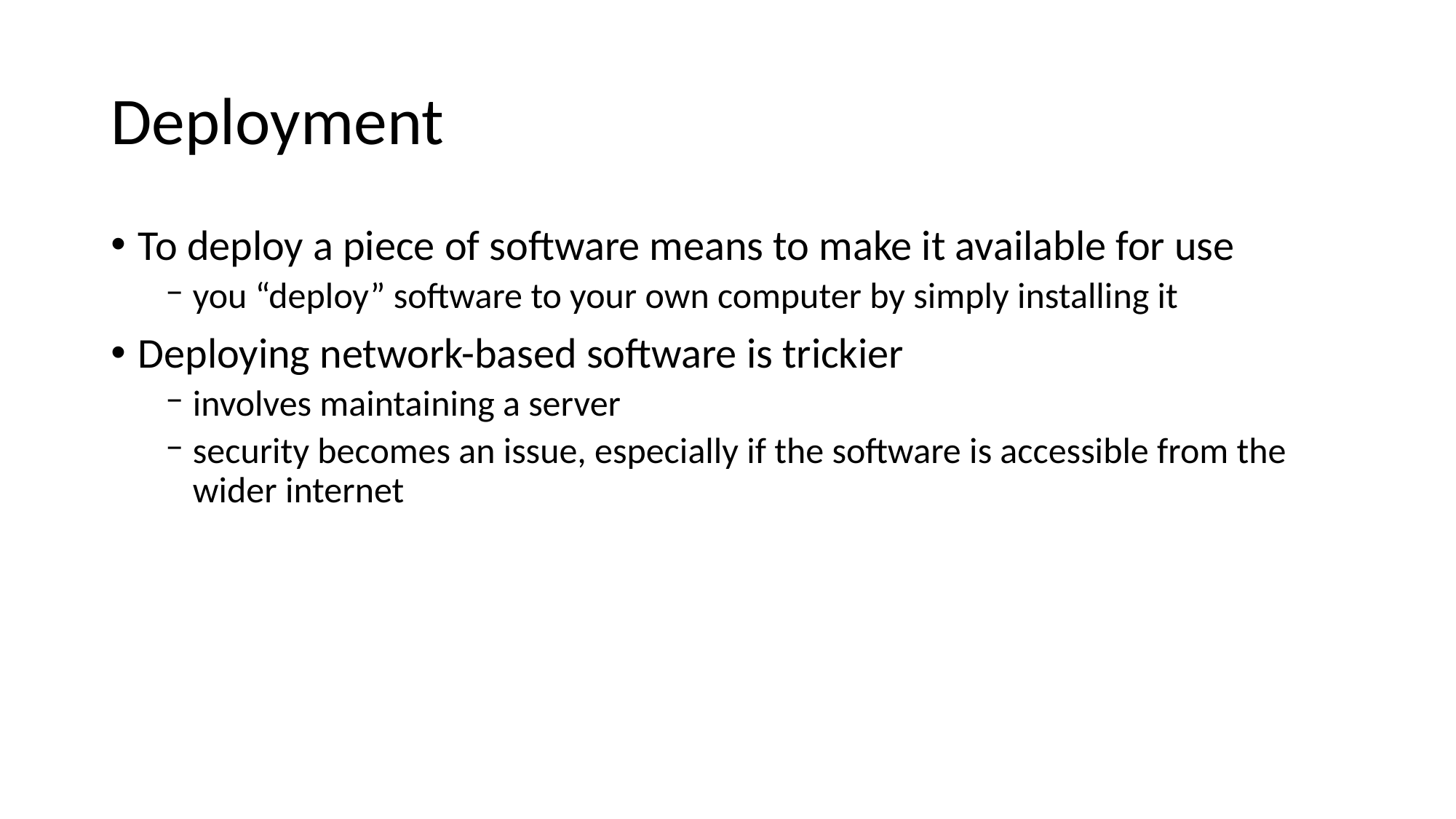

# Deployment
To deploy a piece of software means to make it available for use
you “deploy” software to your own computer by simply installing it
Deploying network-based software is trickier
involves maintaining a server
security becomes an issue, especially if the software is accessible from the wider internet